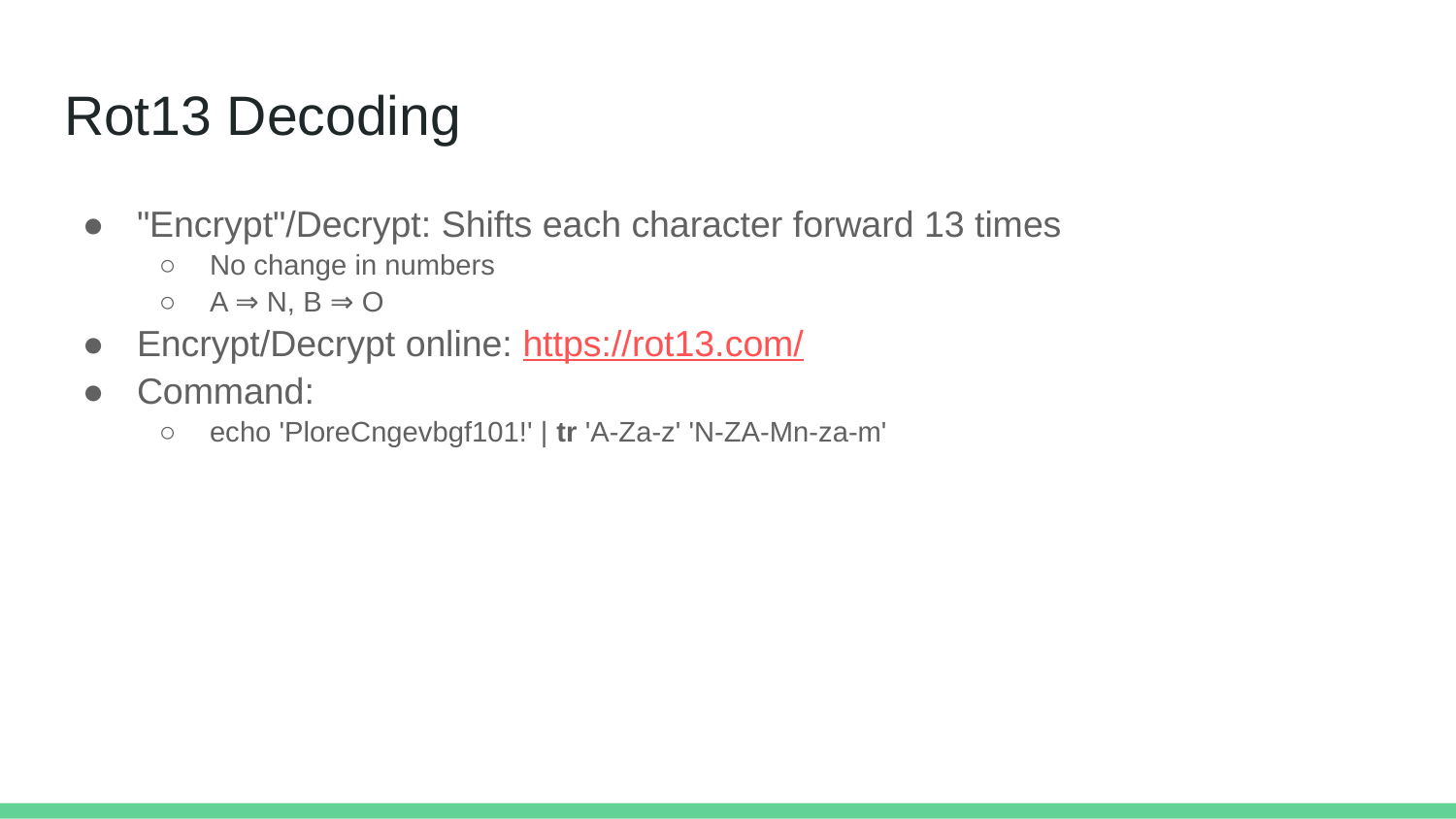

# Rot13 Decoding
"Encrypt"/Decrypt: Shifts each character forward 13 times
No change in numbers
A ⇒ N, B ⇒ O
Encrypt/Decrypt online: https://rot13.com/
Command:
echo 'PloreCngevbgf101!' | tr 'A-Za-z' 'N-ZA-Mn-za-m'